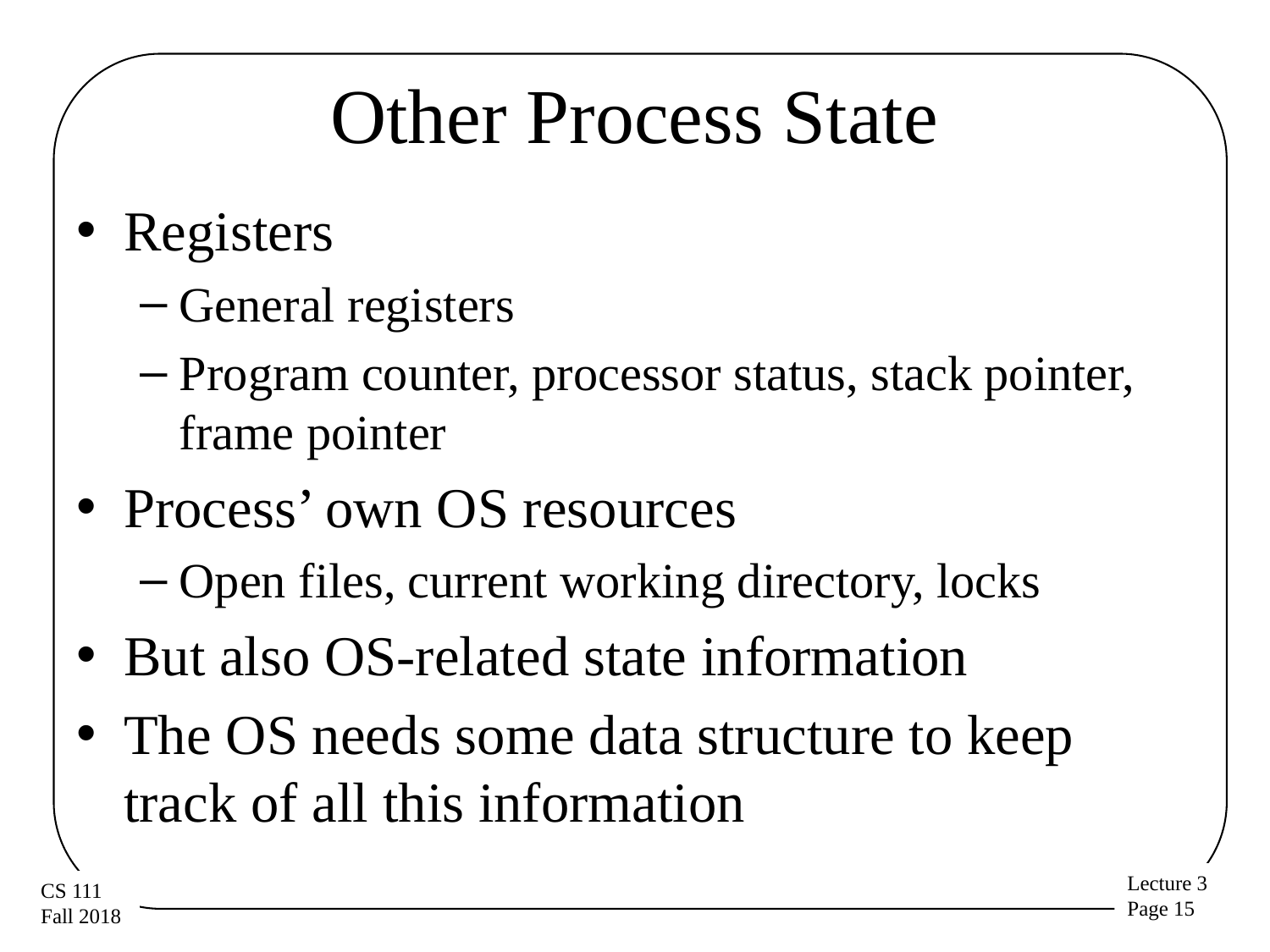

# Other Process State
Registers
General registers
Program counter, processor status, stack pointer, frame pointer
Process’ own OS resources
Open files, current working directory, locks
But also OS-related state information
The OS needs some data structure to keep track of all this information